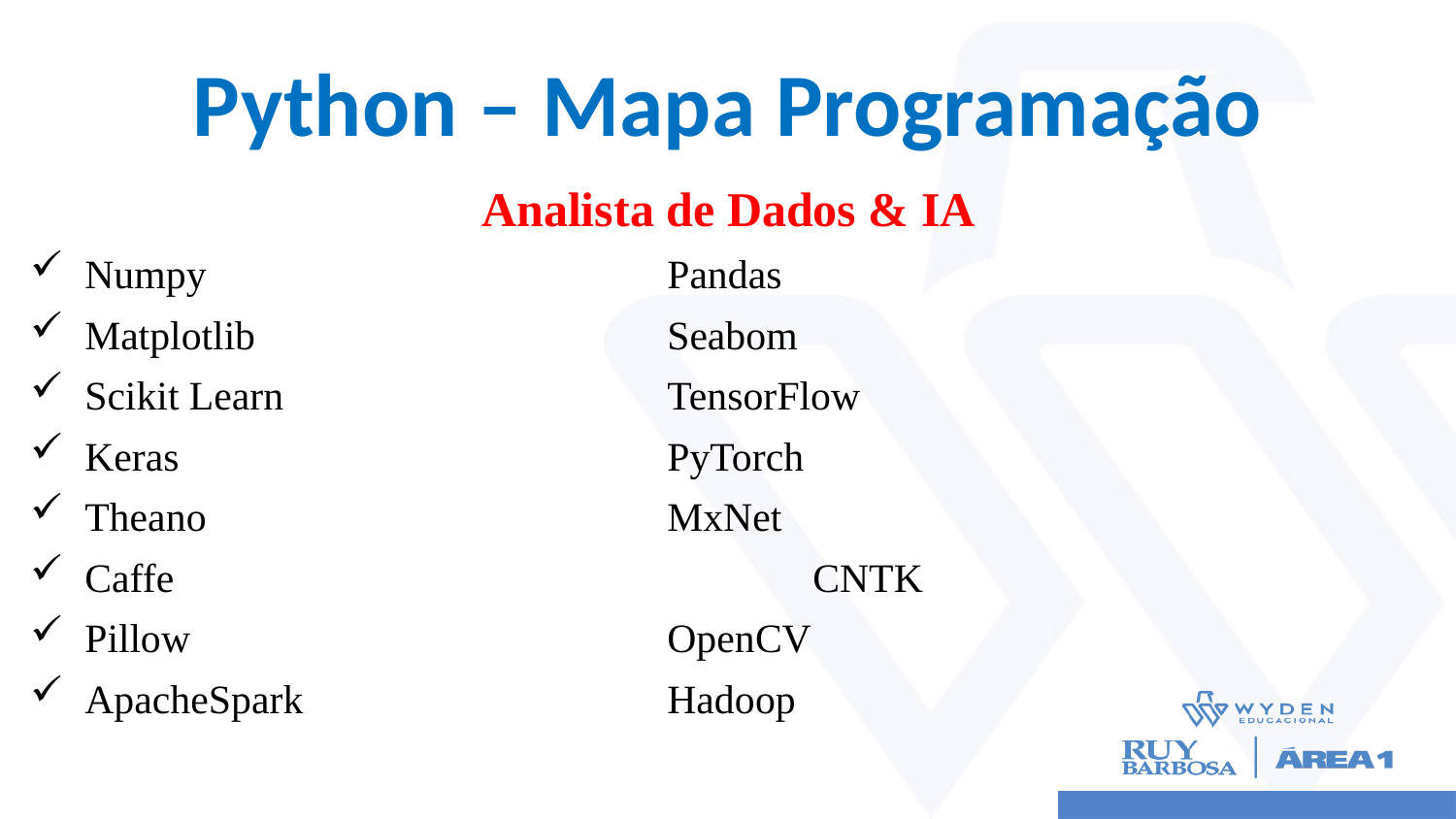

# Python – Mapa Programação
Analista de Dados & IA
Numpy				Pandas
Matplotlib			Seabom
Scikit Learn			TensorFlow
Keras				PyTorch
Theano				MxNet
Caffe					CNTK
Pillow				OpenCV
ApacheSpark			Hadoop